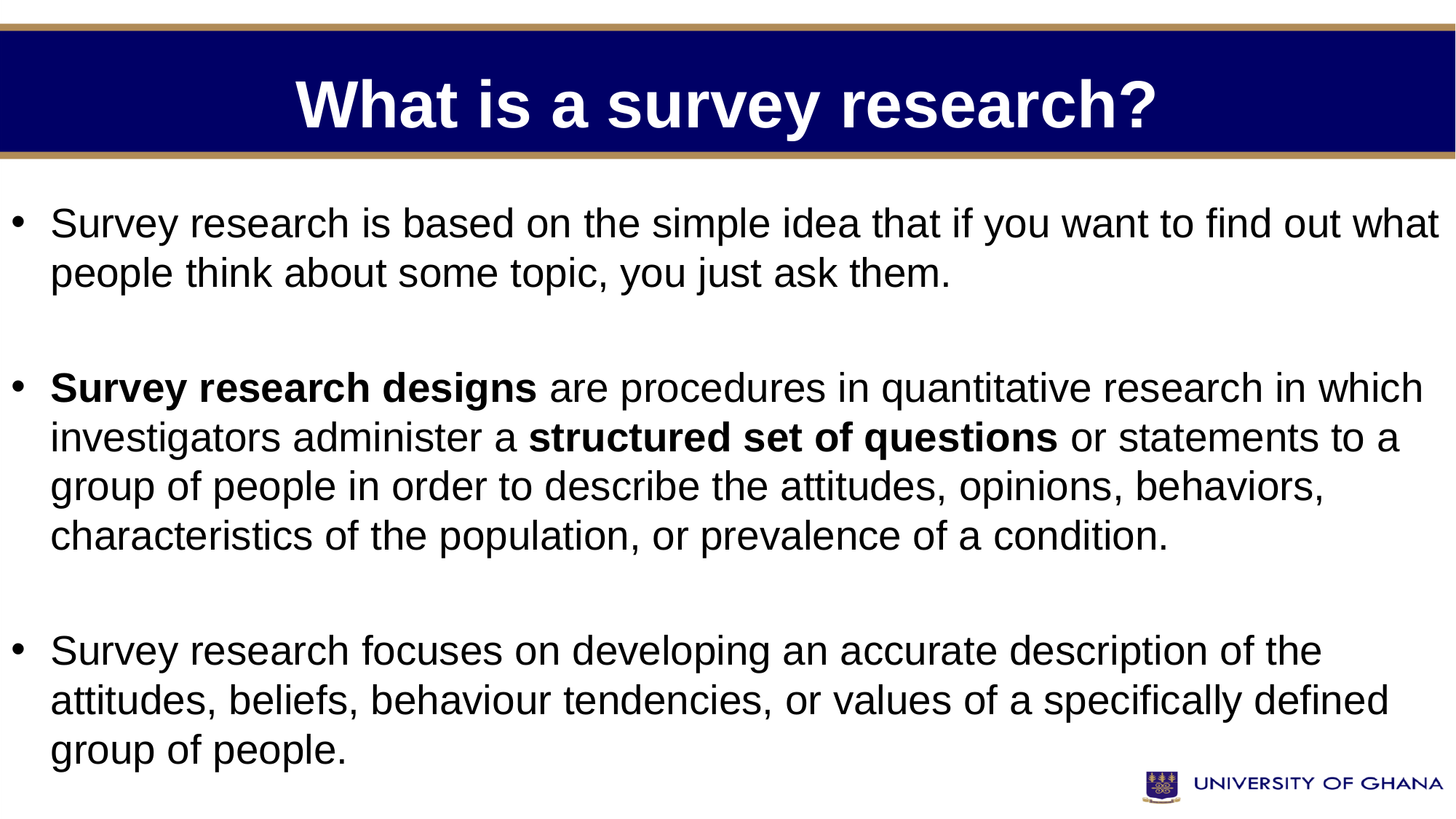

# What is a survey research?
Survey research is based on the simple idea that if you want to find out what people think about some topic, you just ask them.

Survey research designs are procedures in quantitative research in which investigators administer a structured set of questions or statements to a group of people in order to describe the attitudes, opinions, behaviors, characteristics of the population, or prevalence of a condition.

Survey research focuses on developing an accurate description of the attitudes, beliefs, behaviour tendencies, or values of a specifically defined group of people.